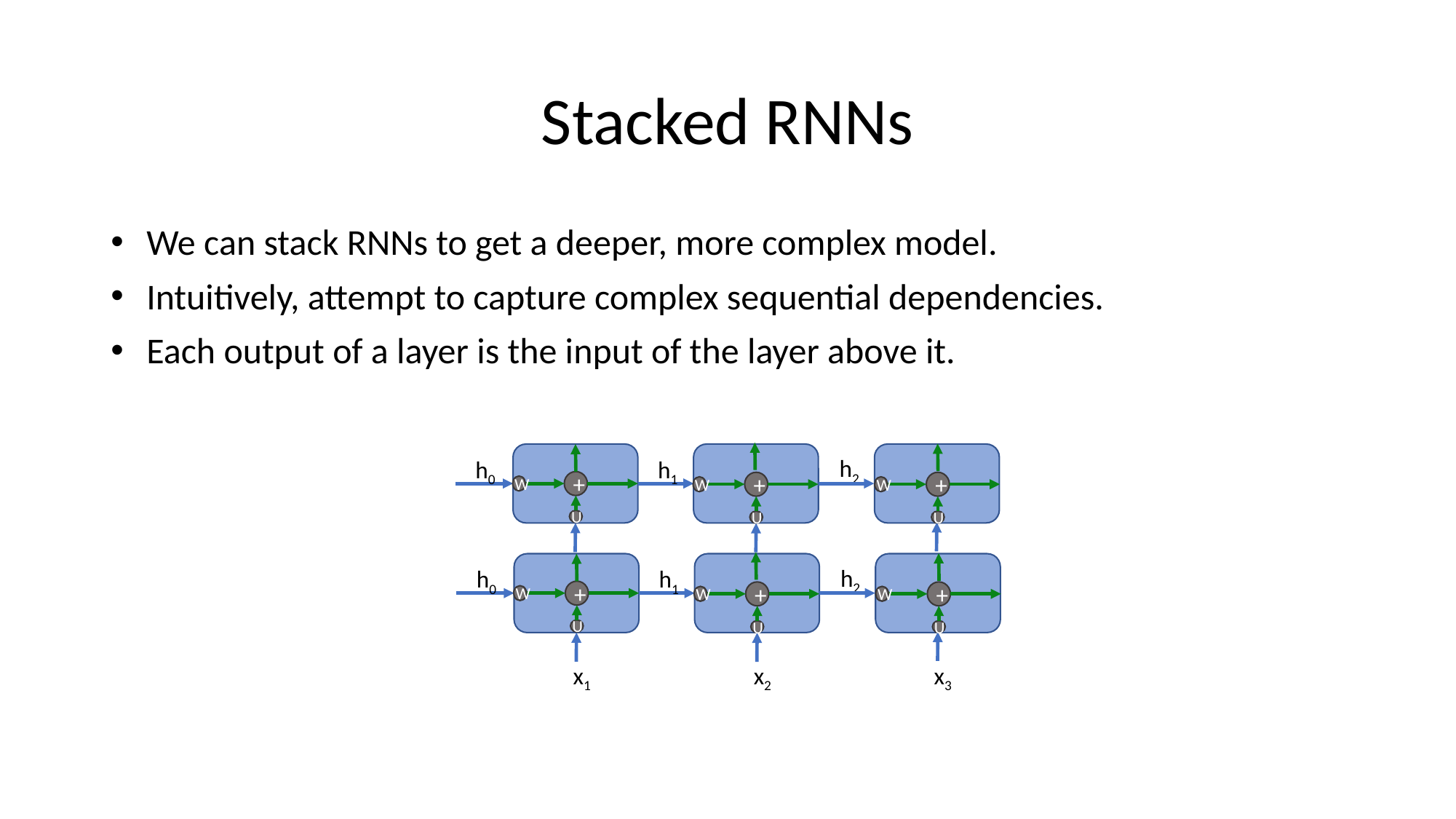

# Stacked RNNs
 We can stack RNNs to get a deeper, more complex model.
 Intuitively, attempt to capture complex sequential dependencies.
 Each output of a layer is the input of the layer above it.

h2
h1
h0
+
+
+
W
W
W
U
U
U

h2
h1
h0
+
+
+
W
W
W
U
U
U
x1
x2
x3